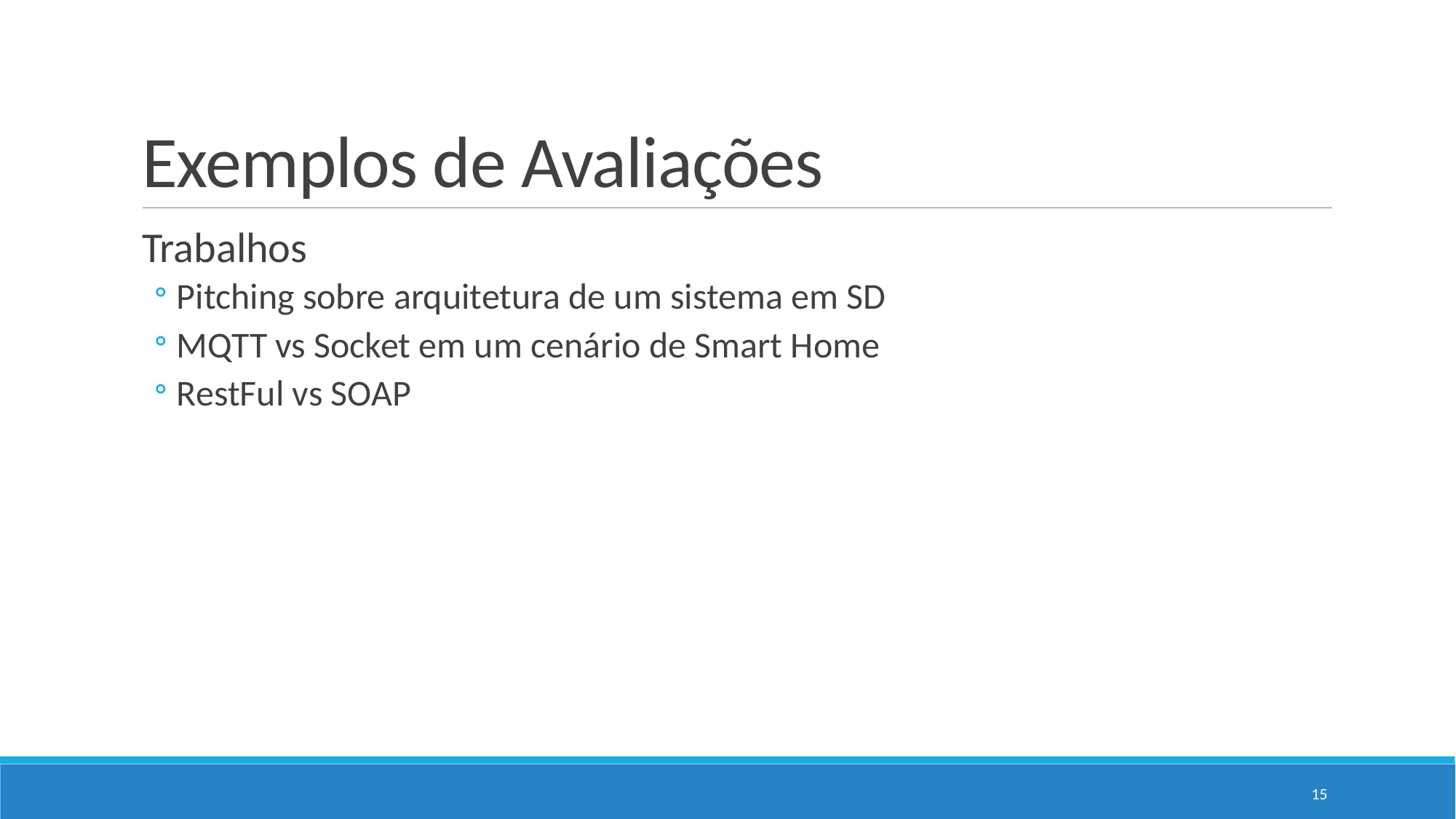

# Exemplos de Avaliações
Trabalhos
Pitching sobre arquitetura de um sistema em SD
MQTT vs Socket em um cenário de Smart Home
RestFul vs SOAP
15